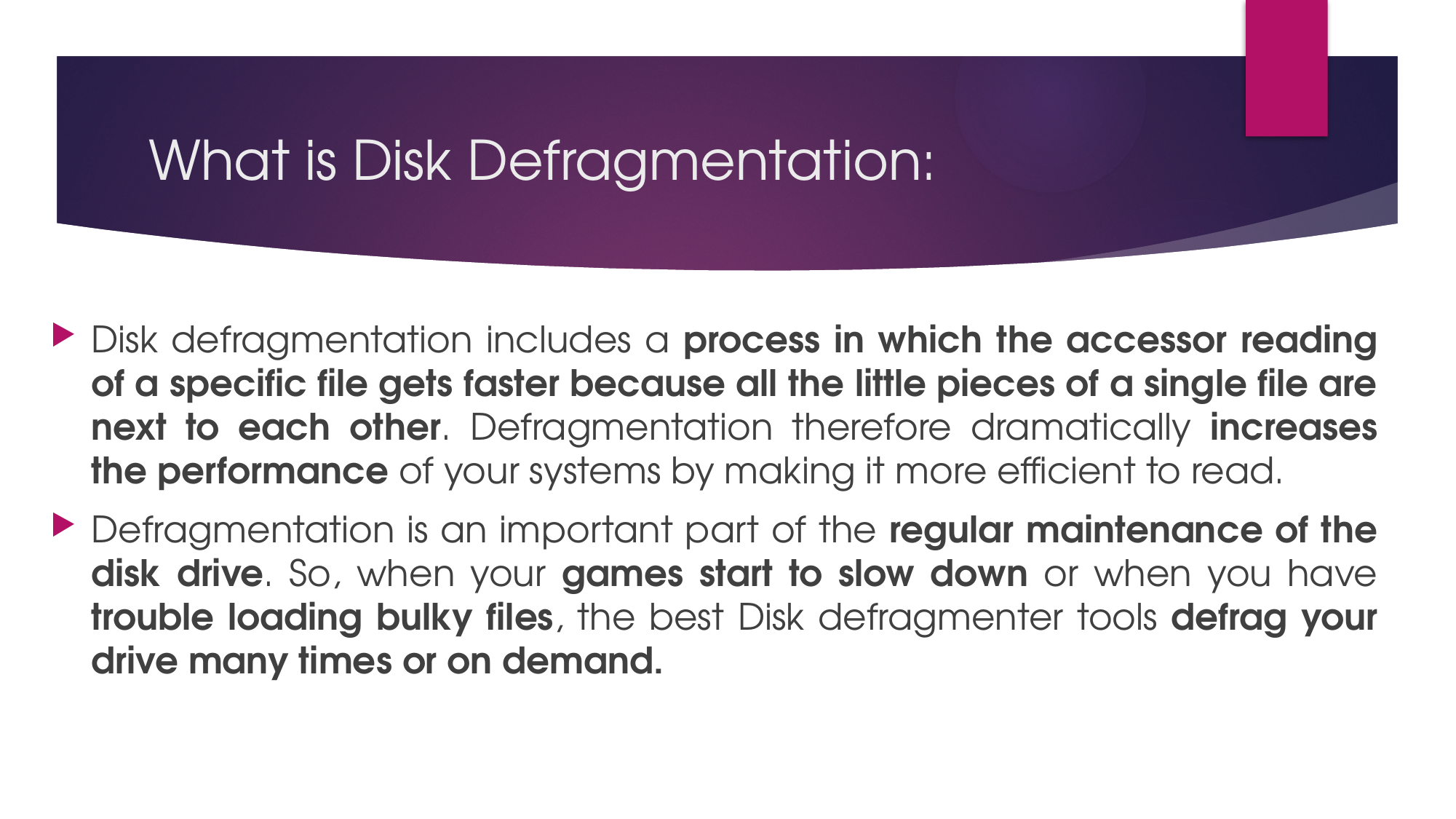

# What is Disk Defragmentation:
Disk defragmentation includes a process in which the accessor reading of a specific file gets faster because all the little pieces of a single file are next to each other. Defragmentation therefore dramatically increases the performance of your systems by making it more efficient to read.
Defragmentation is an important part of the regular maintenance of the disk drive. So, when your games start to slow down or when you have trouble loading bulky files, the best Disk defragmenter tools defrag your drive many times or on demand.